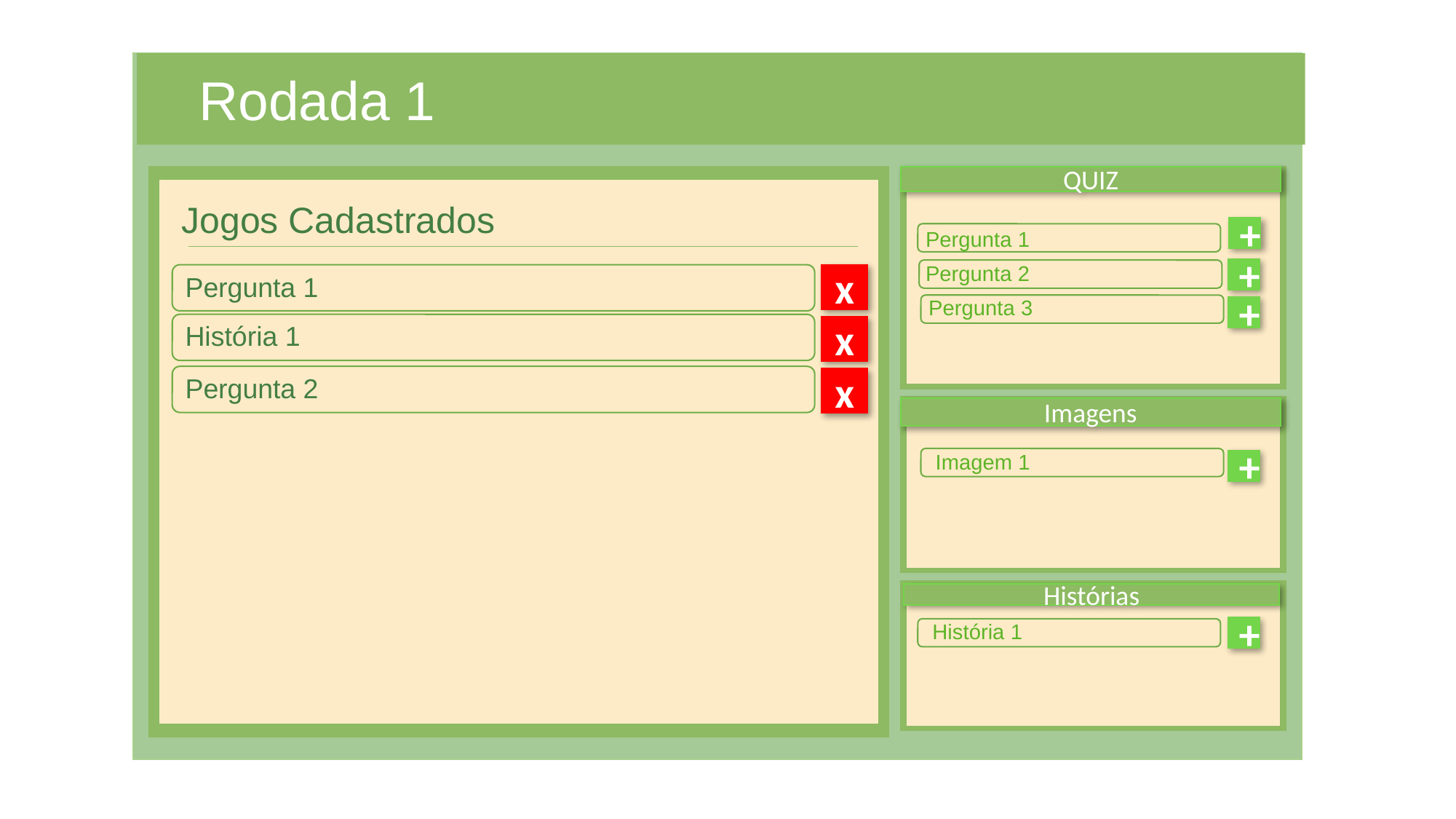

Rodada 1
QUIZ

Jogos Cadastrados
Pergunta 1
+

Pergunta 2
+

Pergunta 1
x

Pergunta 3

+
História 1

x
Pergunta 2

x

Imagens
Imagem 1

+

Histórias
História 1
+